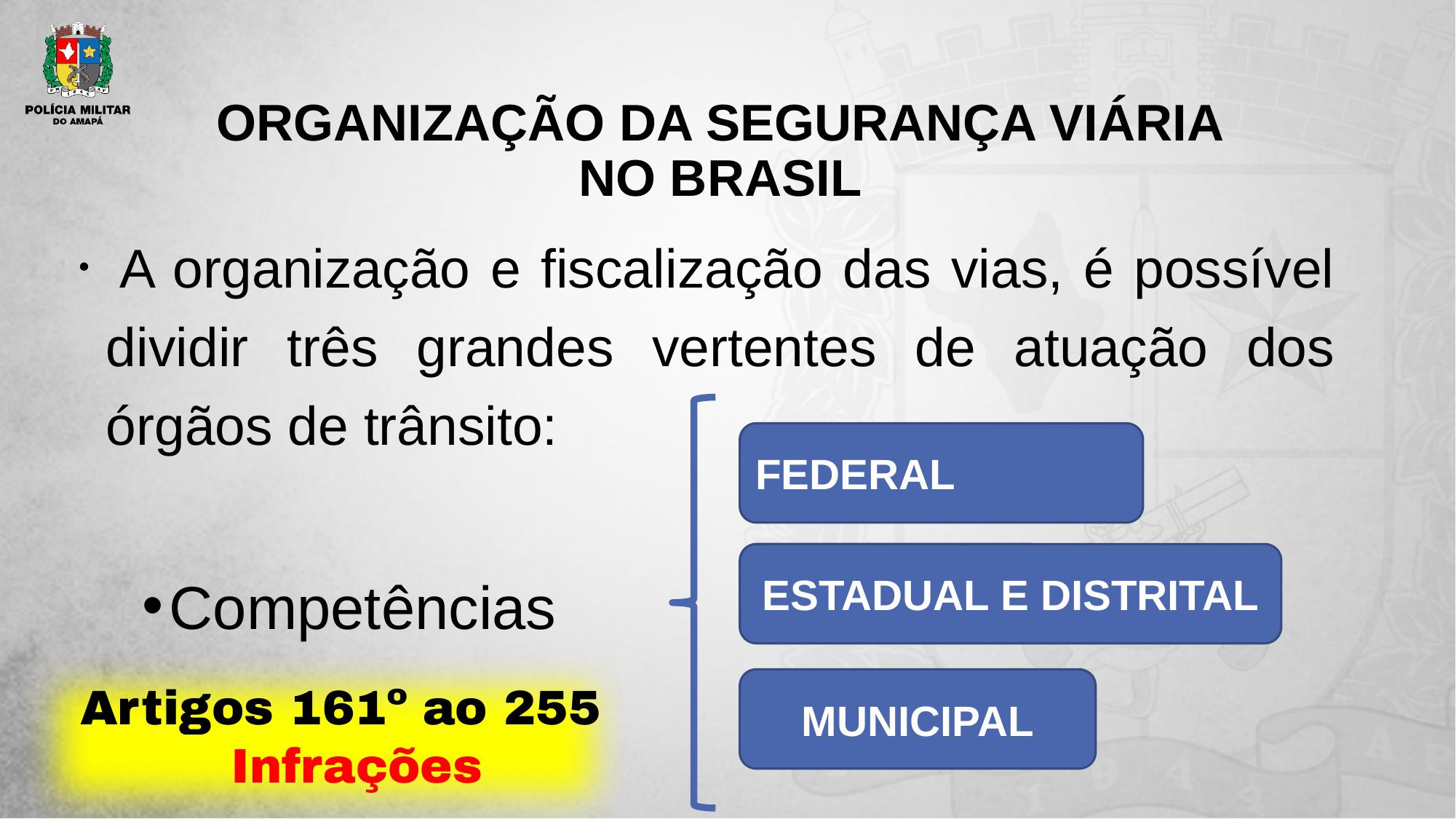

# ORGANIZAÇÃO DA SEGURANÇA VIÁRIA NO BRASIL
 A organização e fiscalização das vias, é possível dividir três grandes vertentes de atuação dos órgãos de trânsito:

FEDERAL
ESTADUAL E DISTRITAL
Competências
Artigos 161º ao 255
  Infrações

MUNICIPAL